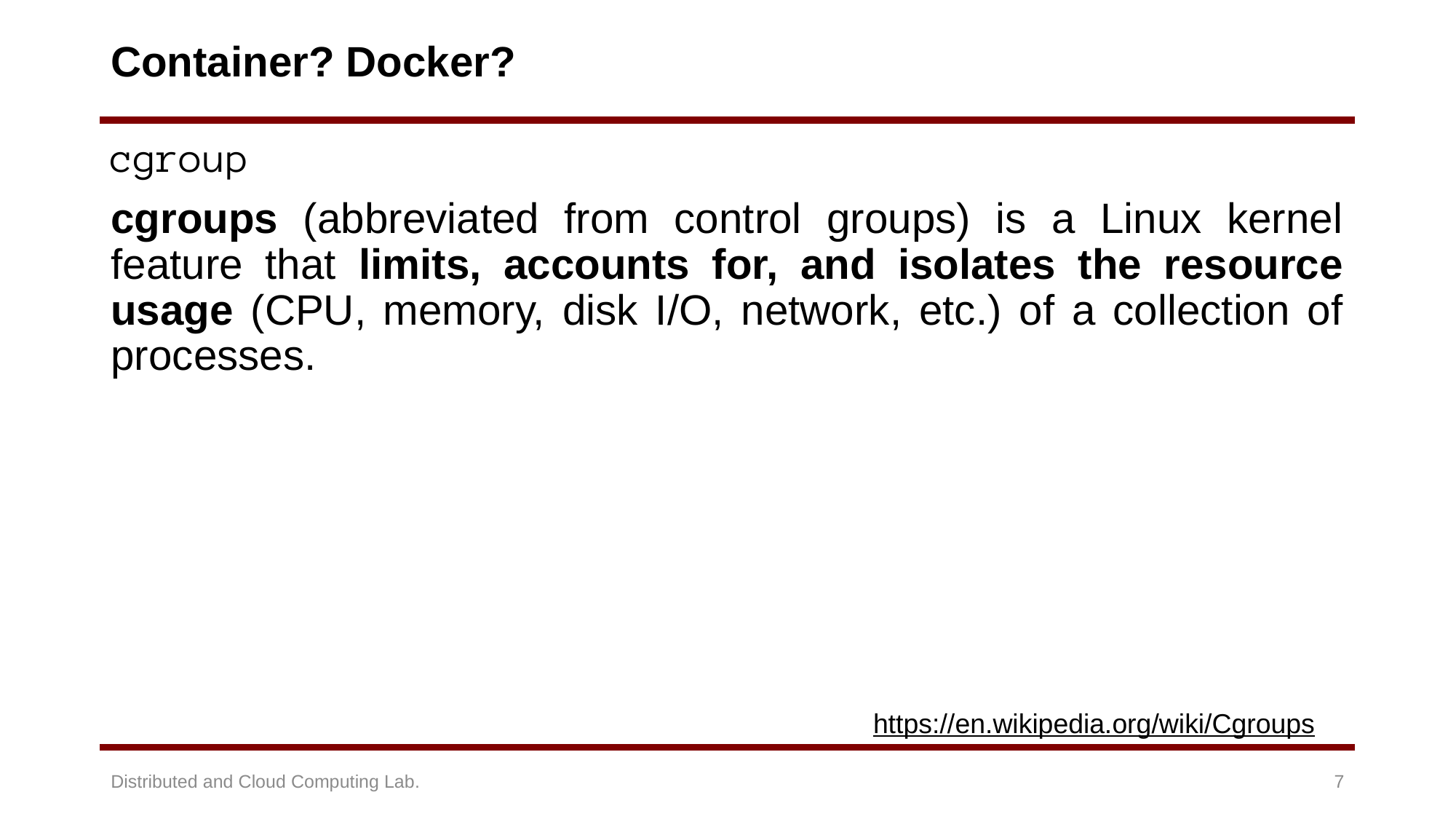

# Container? Docker?
cgroup
cgroups (abbreviated from control groups) is a Linux kernel feature that limits, accounts for, and isolates the resource usage (CPU, memory, disk I/O, network, etc.) of a collection of processes.
https://en.wikipedia.org/wiki/Cgroups
Distributed and Cloud Computing Lab.
7